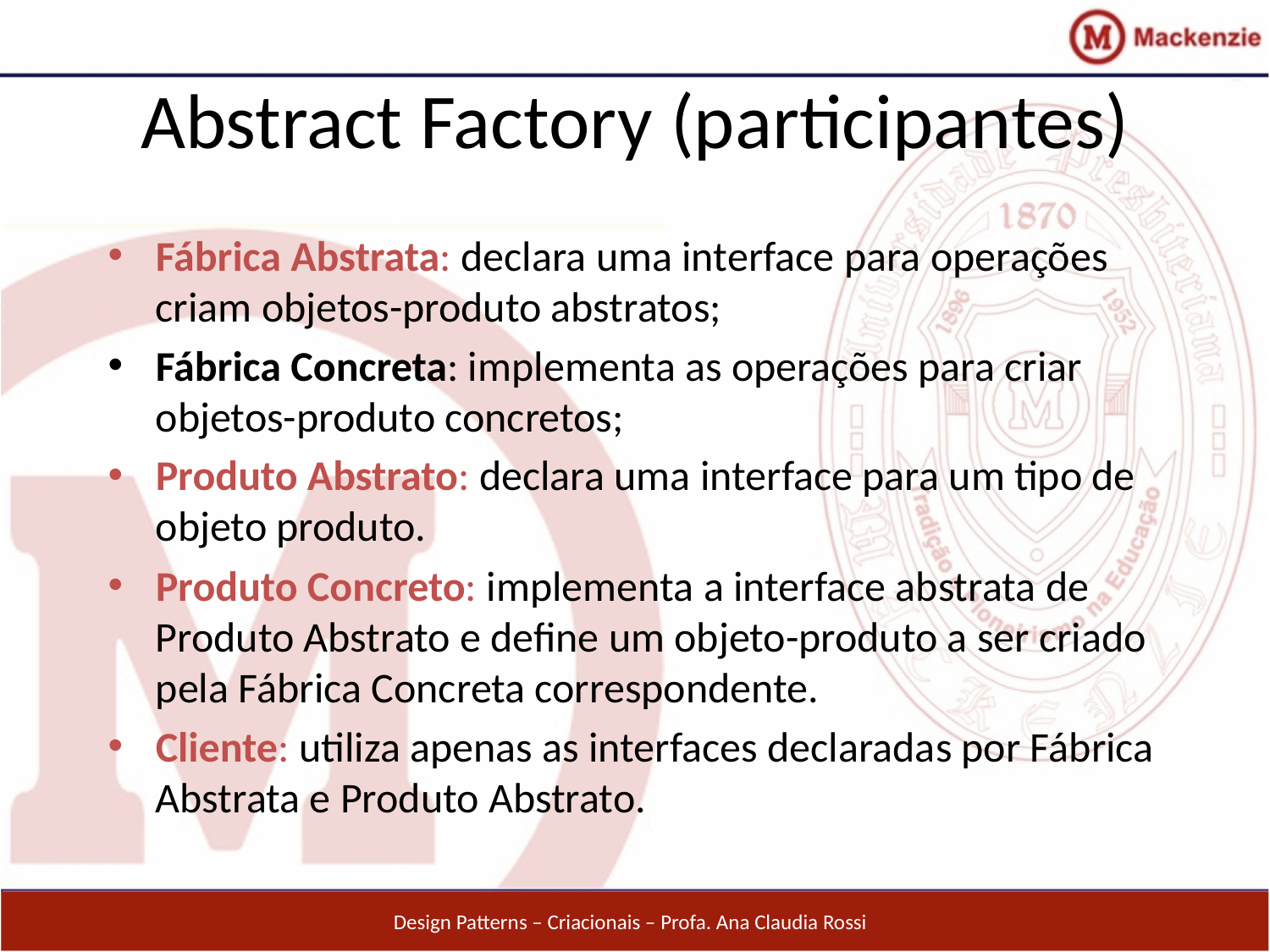

# Abstract Factory (participantes)
Fábrica Abstrata: declara uma interface para operações criam objetos-produto abstratos;
Fábrica Concreta: implementa as operações para criar objetos-produto concretos;
Produto Abstrato: declara uma interface para um tipo de objeto produto.
Produto Concreto: implementa a interface abstrata de Produto Abstrato e define um objeto-produto a ser criado pela Fábrica Concreta correspondente.
Cliente: utiliza apenas as interfaces declaradas por Fábrica Abstrata e Produto Abstrato.
Design Patterns – Criacionais – Profa. Ana Claudia Rossi